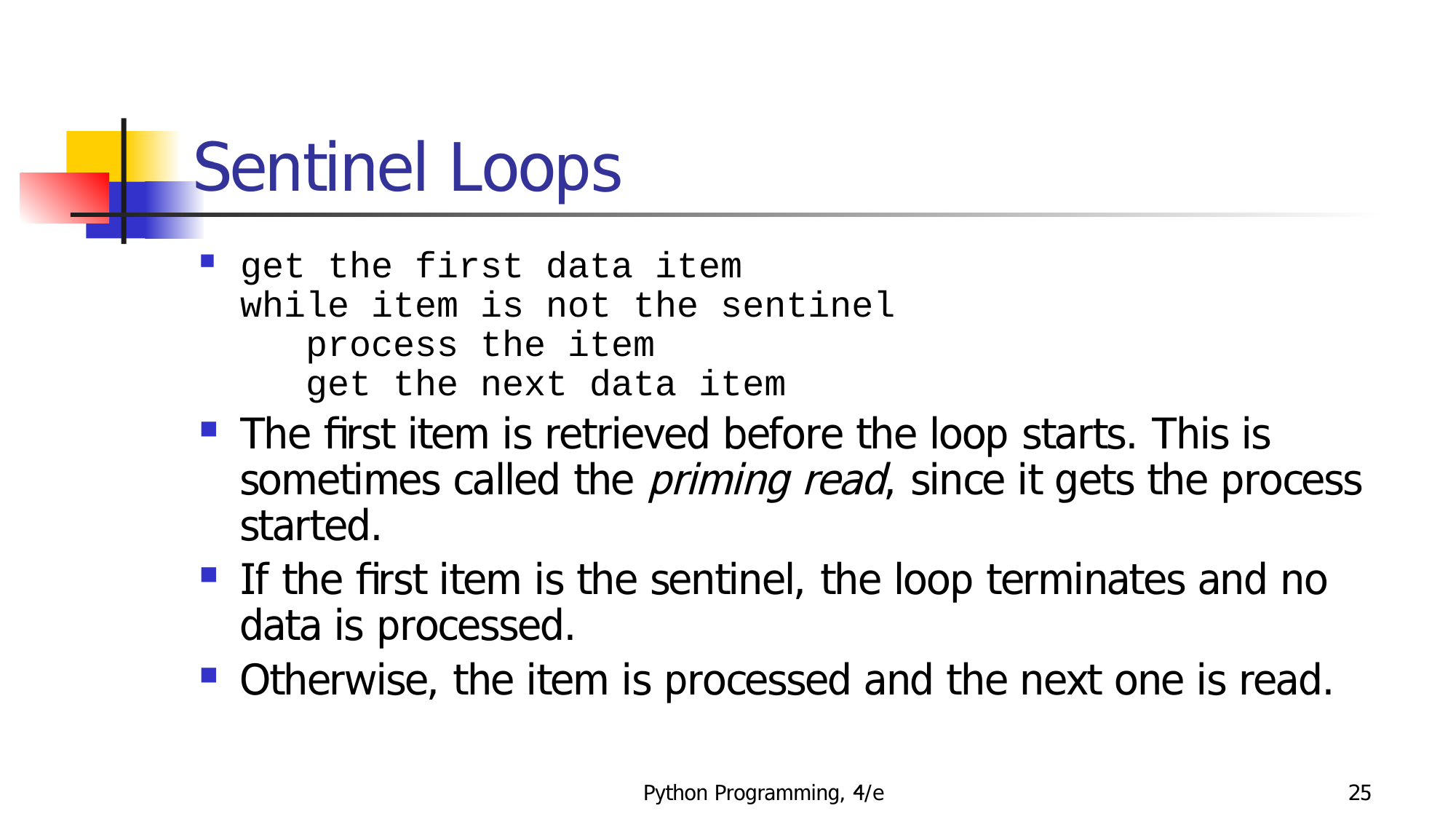

# Sentinel Loops
get the first data item
while item is not the sentinel
   process the item
   get the next data item
The first item is retrieved before the loop starts. This is sometimes called the priming read, since it gets the process started.
If the first item is the sentinel, the loop terminates and no data is processed.
Otherwise, the item is processed and the next one is read.
Python Programming, 4/e
25